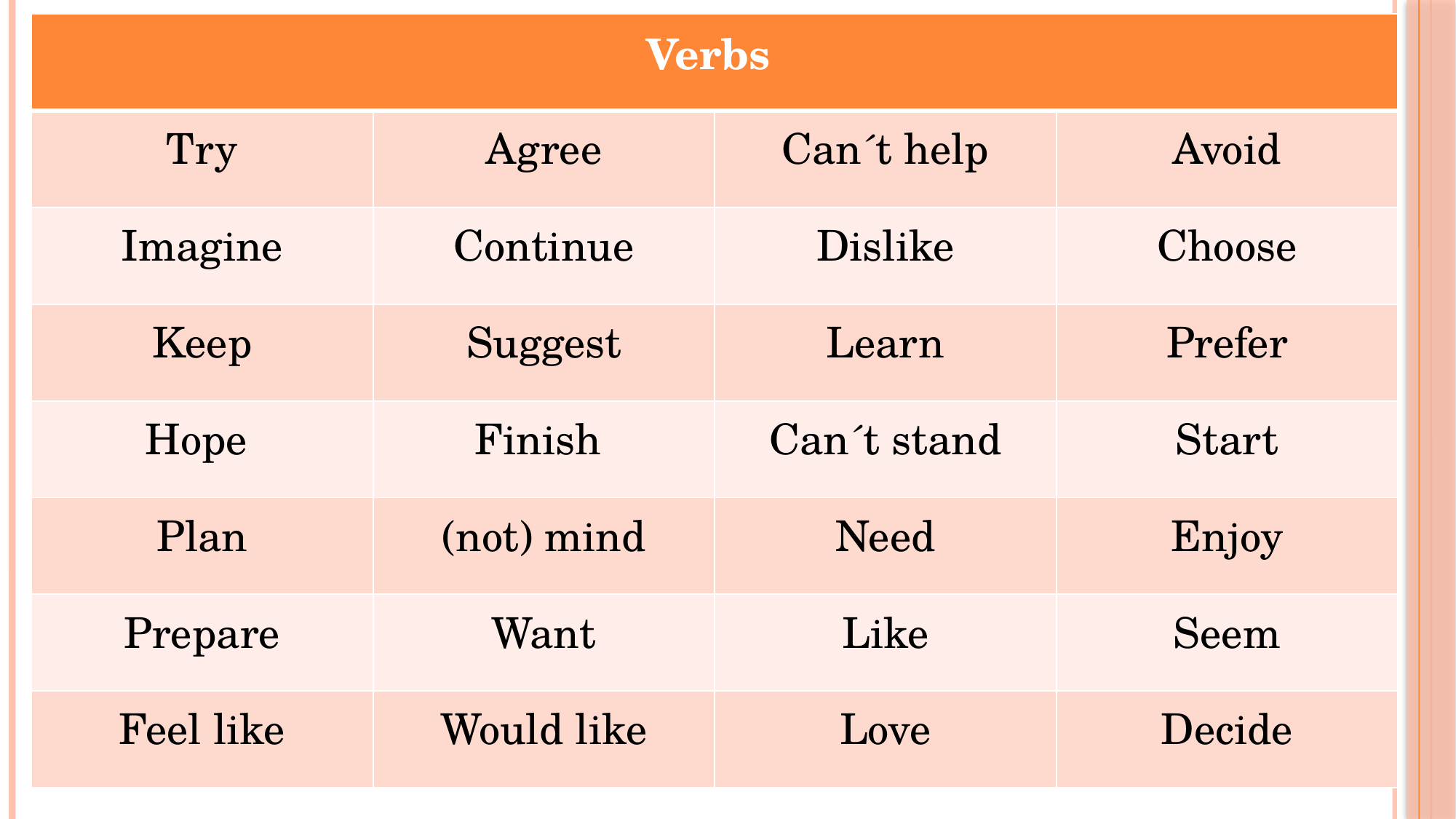

| Verbs |  |  |  |
| --- | --- | --- | --- |
| Try | Agree | Can´t help | Avoid |
| Imagine | Continue | Dislike | Choose |
| Keep | Suggest | Learn | Prefer |
| Hope | Finish | Can´t stand | Start |
| Plan | (not) mind | Need | Enjoy |
| Prepare | Want | Like | Seem |
| Feel like | Would like | Love | Decide |